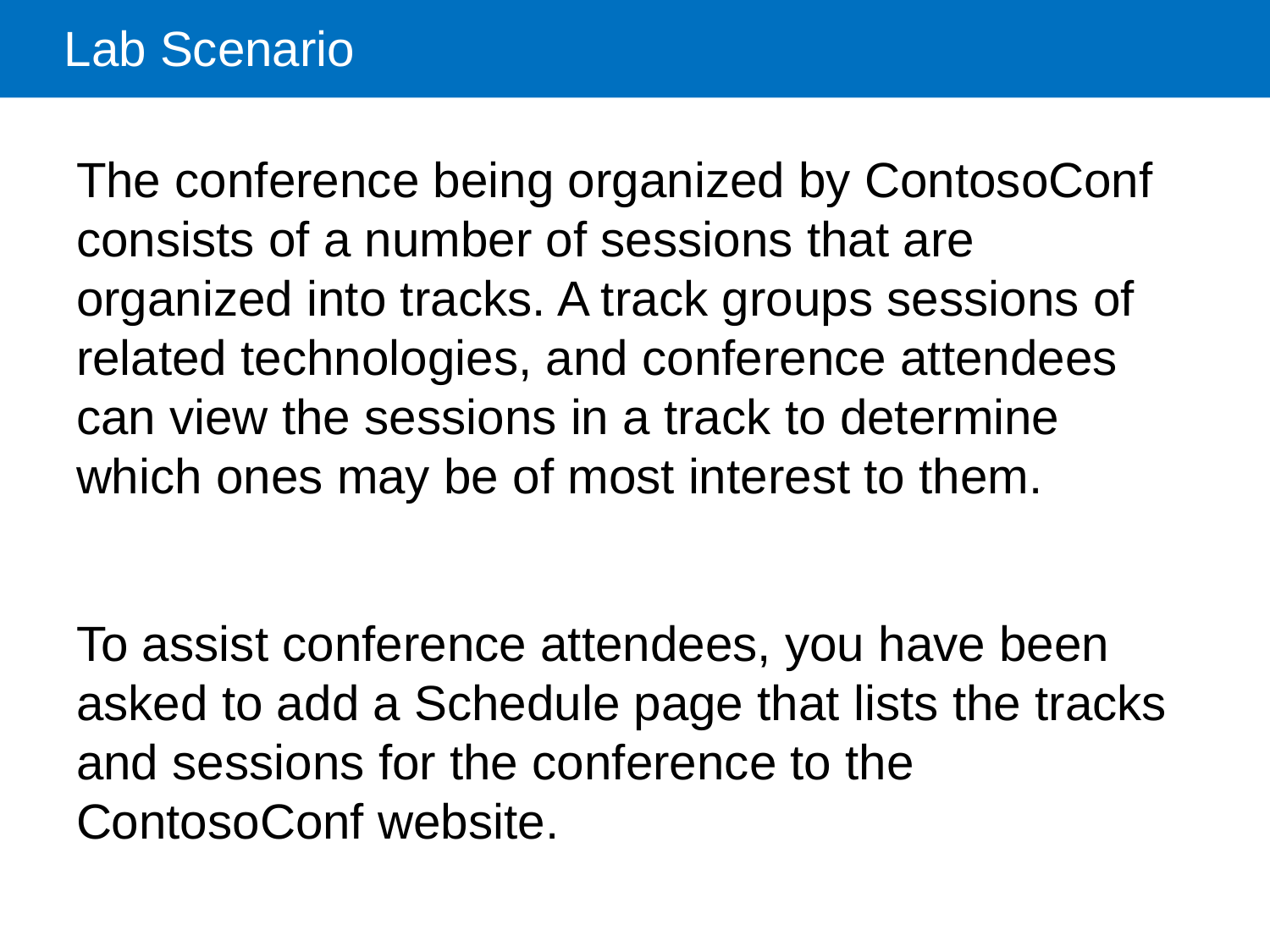

# Lab Scenario
The conference being organized by ContosoConf consists of a number of sessions that are organized into tracks. A track groups sessions of related technologies, and conference attendees can view the sessions in a track to determine which ones may be of most interest to them.

To assist conference attendees, you have been asked to add a Schedule page that lists the tracks and sessions for the conference to the ContosoConf website.